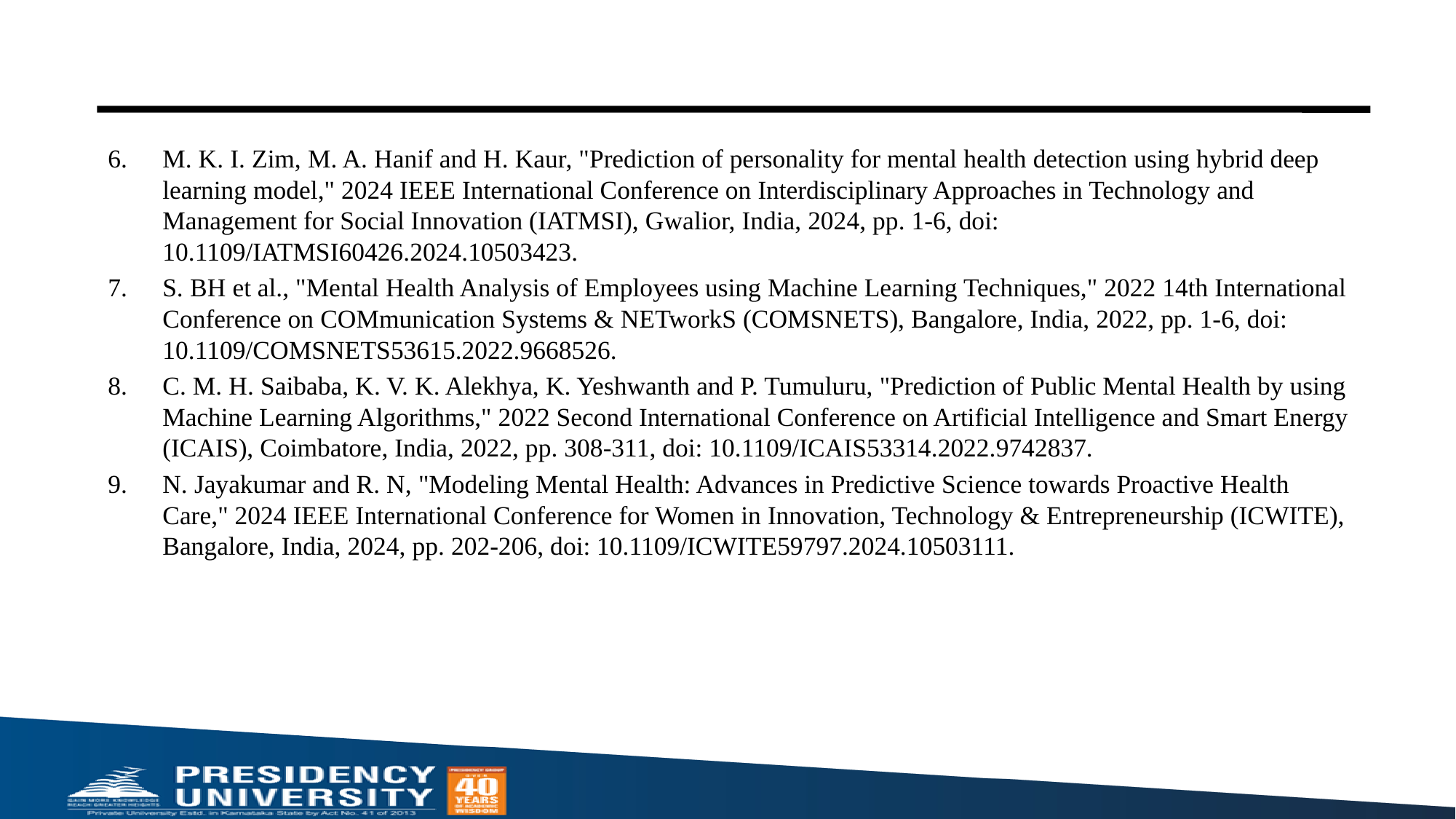

#
M. K. I. Zim, M. A. Hanif and H. Kaur, "Prediction of personality for mental health detection using hybrid deep learning model," 2024 IEEE International Conference on Interdisciplinary Approaches in Technology and Management for Social Innovation (IATMSI), Gwalior, India, 2024, pp. 1-6, doi: 10.1109/IATMSI60426.2024.10503423.
S. BH et al., "Mental Health Analysis of Employees using Machine Learning Techniques," 2022 14th International Conference on COMmunication Systems & NETworkS (COMSNETS), Bangalore, India, 2022, pp. 1-6, doi: 10.1109/COMSNETS53615.2022.9668526.
C. M. H. Saibaba, K. V. K. Alekhya, K. Yeshwanth and P. Tumuluru, "Prediction of Public Mental Health by using Machine Learning Algorithms," 2022 Second International Conference on Artificial Intelligence and Smart Energy (ICAIS), Coimbatore, India, 2022, pp. 308-311, doi: 10.1109/ICAIS53314.2022.9742837.
N. Jayakumar and R. N, "Modeling Mental Health: Advances in Predictive Science towards Proactive Health Care," 2024 IEEE International Conference for Women in Innovation, Technology & Entrepreneurship (ICWITE), Bangalore, India, 2024, pp. 202-206, doi: 10.1109/ICWITE59797.2024.10503111.